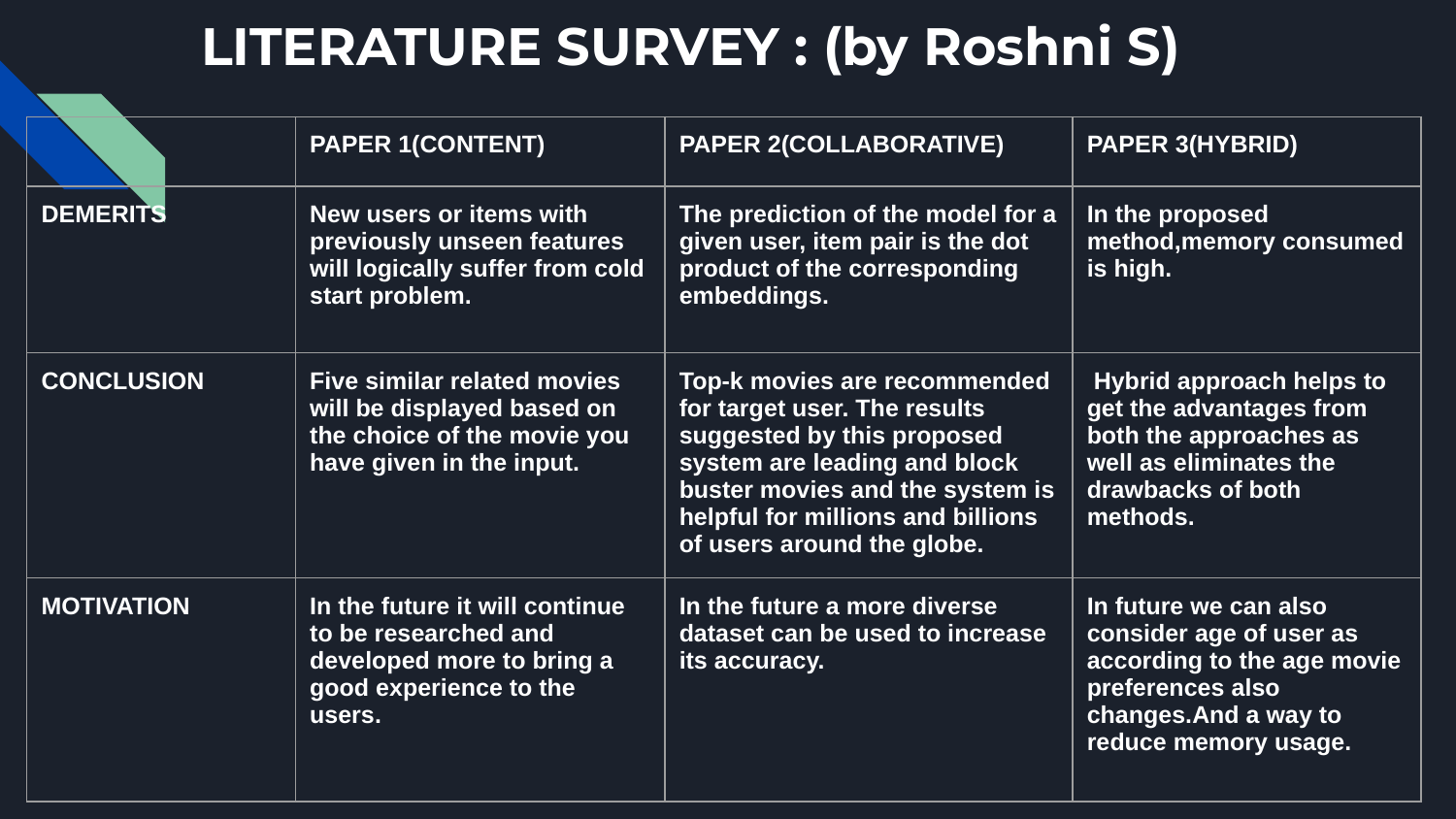

# LITERATURE SURVEY : (by Roshni S)
|  | PAPER 1(CONTENT) | PAPER 2(COLLABORATIVE) | PAPER 3(HYBRID) |
| --- | --- | --- | --- |
| DEMERITS | New users or items with previously unseen features will logically suffer from cold start problem. | The prediction of the model for a given user, item pair is the dot product of the corresponding embeddings. | In the proposed method,memory consumed is high. |
| CONCLUSION | Five similar related movies will be displayed based on the choice of the movie you have given in the input. | Top-k movies are recommended for target user. The results suggested by this proposed system are leading and block buster movies and the system is helpful for millions and billions of users around the globe. | Hybrid approach helps to get the advantages from both the approaches as well as eliminates the drawbacks of both methods. |
| MOTIVATION | In the future it will continue to be researched and developed more to bring a good experience to the users. | In the future a more diverse dataset can be used to increase its accuracy. | In future we can also consider age of user as according to the age movie preferences also changes.And a way to reduce memory usage. |